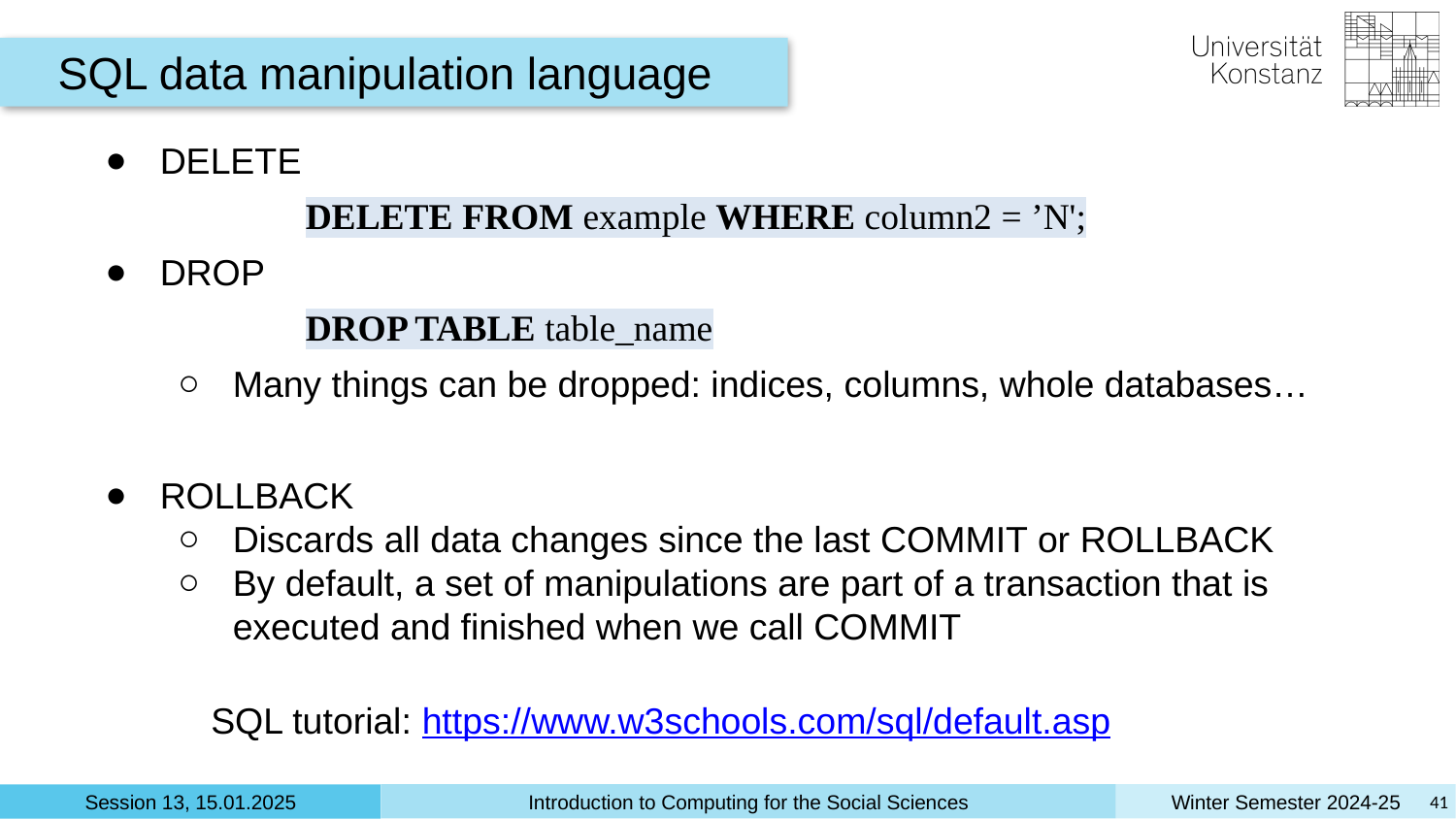

SQL data manipulation language

DELETE
DELETE FROM example WHERE column2 = ’N';
DROP
DROP TABLE table_name
Many things can be dropped: indices, columns, whole databases…

ROLLBACK
Discards all data changes since the last COMMIT or ROLLBACK
By default, a set of manipulations are part of a transaction that is executed and finished when we call COMMIT
SQL tutorial: https://www.w3schools.com/sql/default.asp